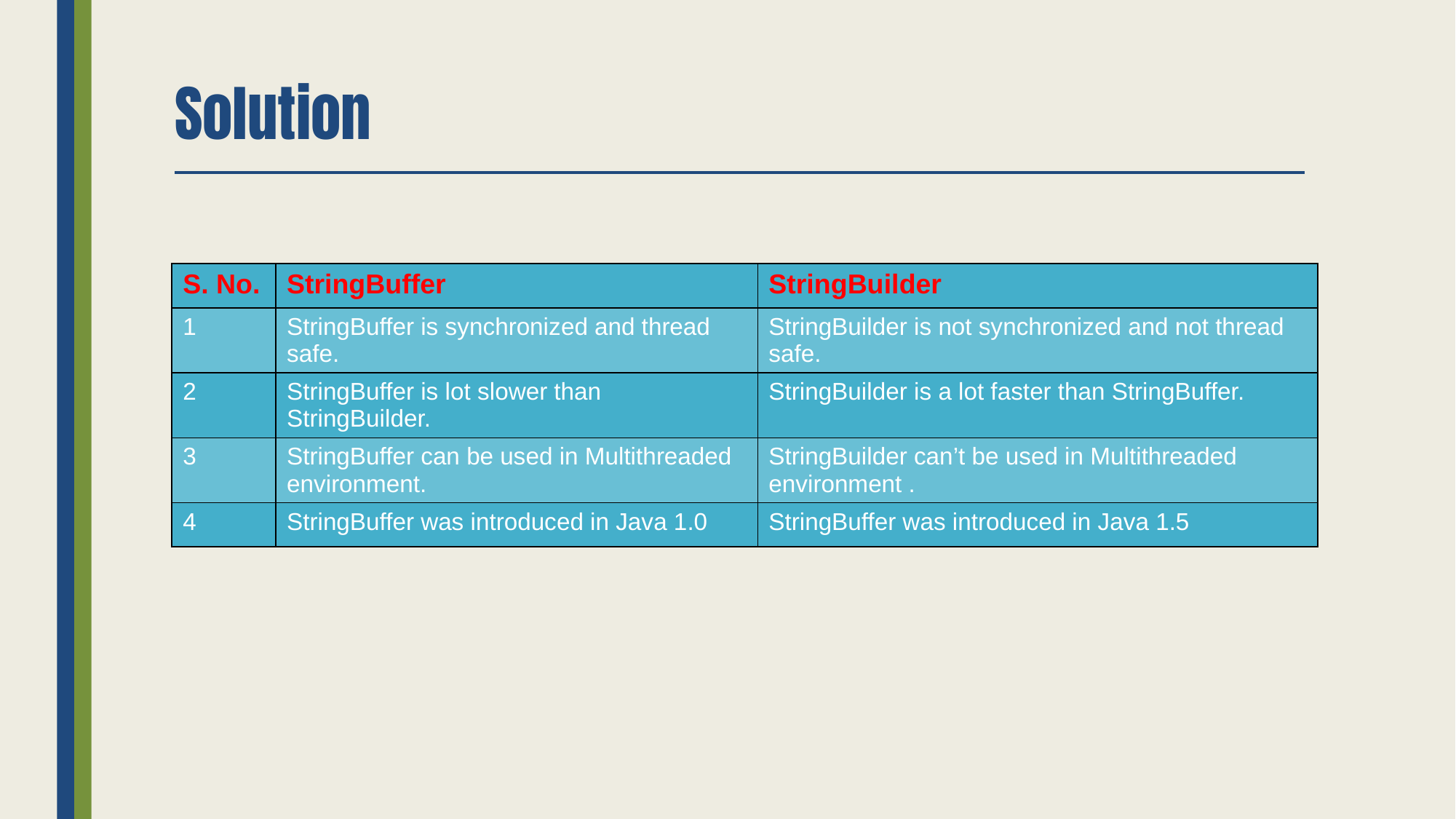

# Solution
| S. No. | StringBuffer | StringBuilder |
| --- | --- | --- |
| 1 | StringBuffer is synchronized and thread safe. | StringBuilder is not synchronized and not thread safe. |
| 2 | StringBuffer is lot slower than StringBuilder. | StringBuilder is a lot faster than StringBuffer. |
| 3 | StringBuffer can be used in Multithreaded environment. | StringBuilder can’t be used in Multithreaded environment . |
| 4 | StringBuffer was introduced in Java 1.0 | StringBuffer was introduced in Java 1.5 |